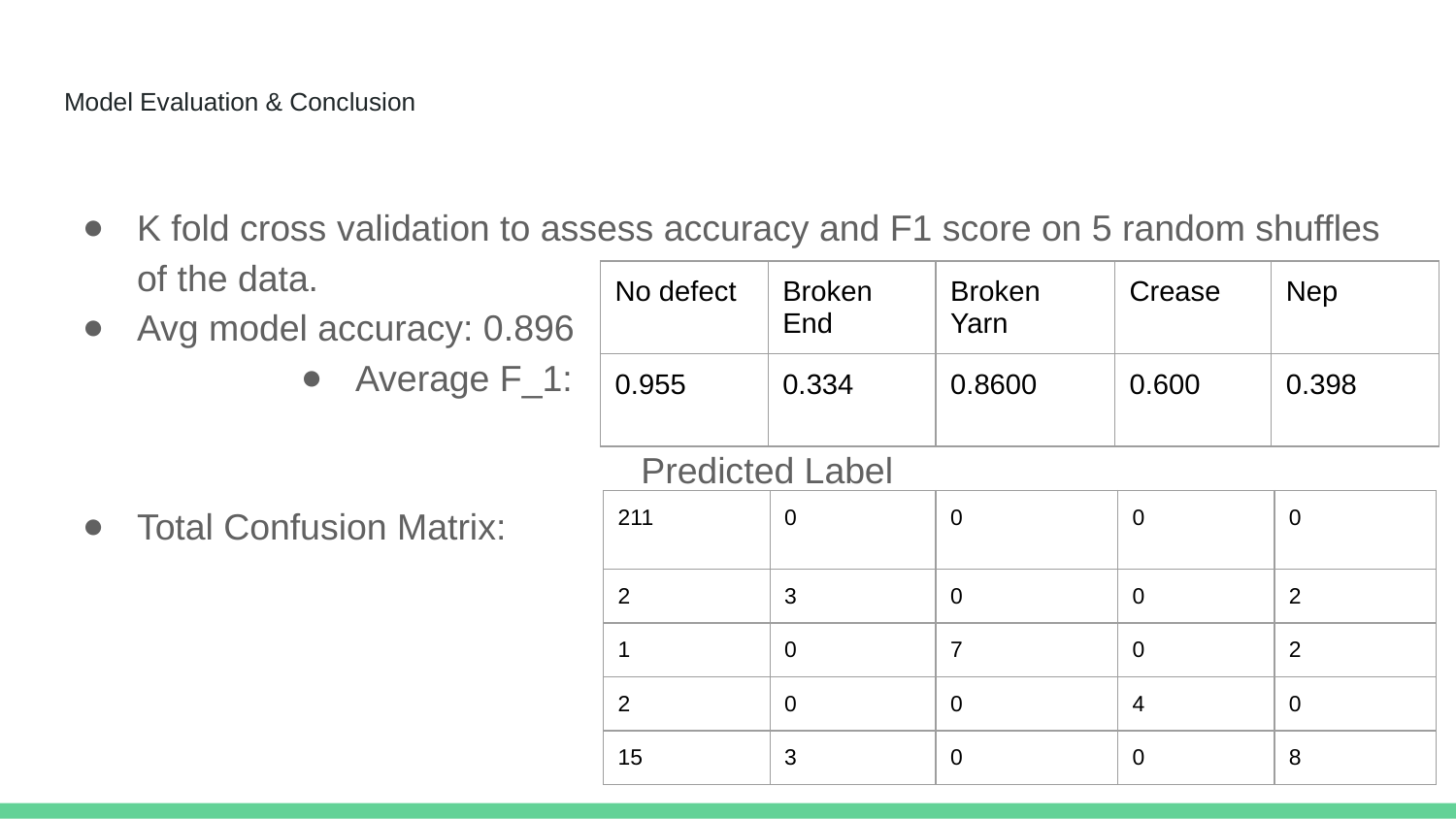

# Model Evaluation & Conclusion

K fold cross validation to assess accuracy and F1 score on 5 random shuffles of the data.
Avg model accuracy: 0.896
Average F_1:

Total Confusion Matrix:

| No defect | Broken End | Broken Yarn | Crease | Nep |
| --- | --- | --- | --- | --- |
| 0.955 | 0.334 | 0.8600 | 0.600 | 0.398 |
Predicted Label
| 211 | 0 | 0 | 0 | 0 |
| --- | --- | --- | --- | --- |
| 2 | 3 | 0 | 0 | 2 |
| 1 | 0 | 7 | 0 | 2 |
| 2 | 0 | 0 | 4 | 0 |
| 15 | 3 | 0 | 0 | 8 |